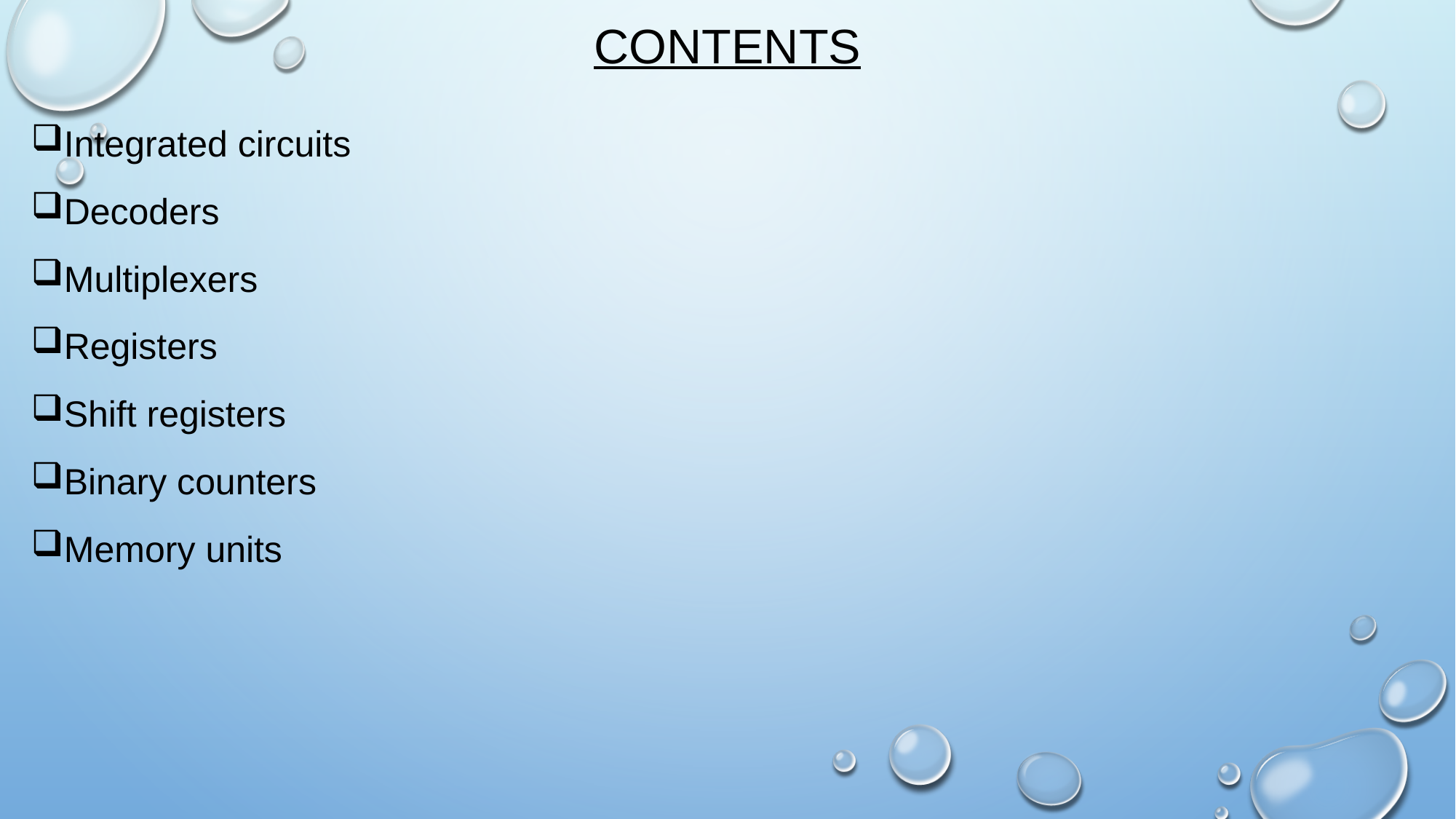

# Contents
Integrated circuits
Decoders
Multiplexers
Registers
Shift registers
Binary counters
Memory units